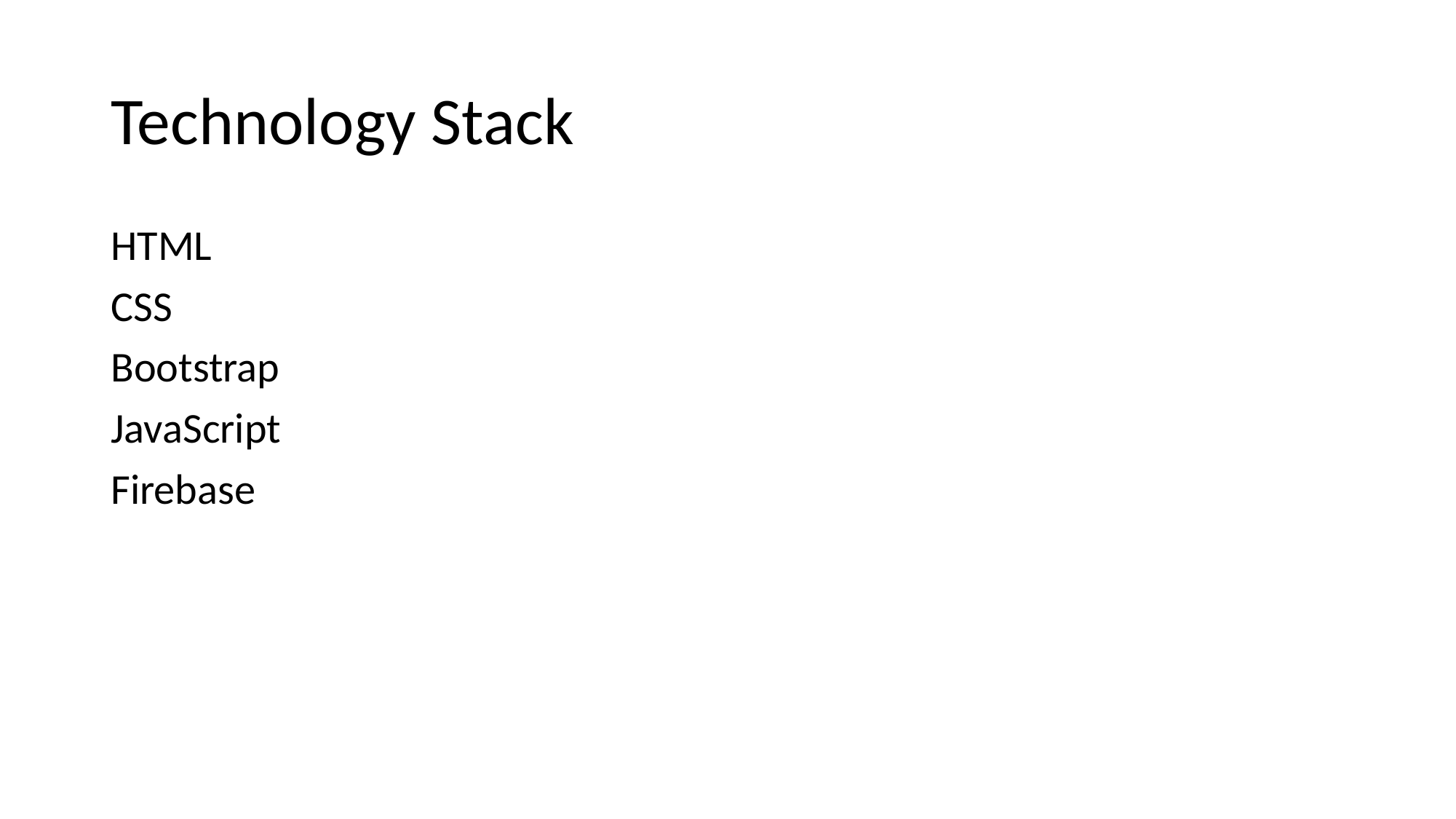

# Technology Stack
HTML
CSS
Bootstrap
JavaScript
Firebase